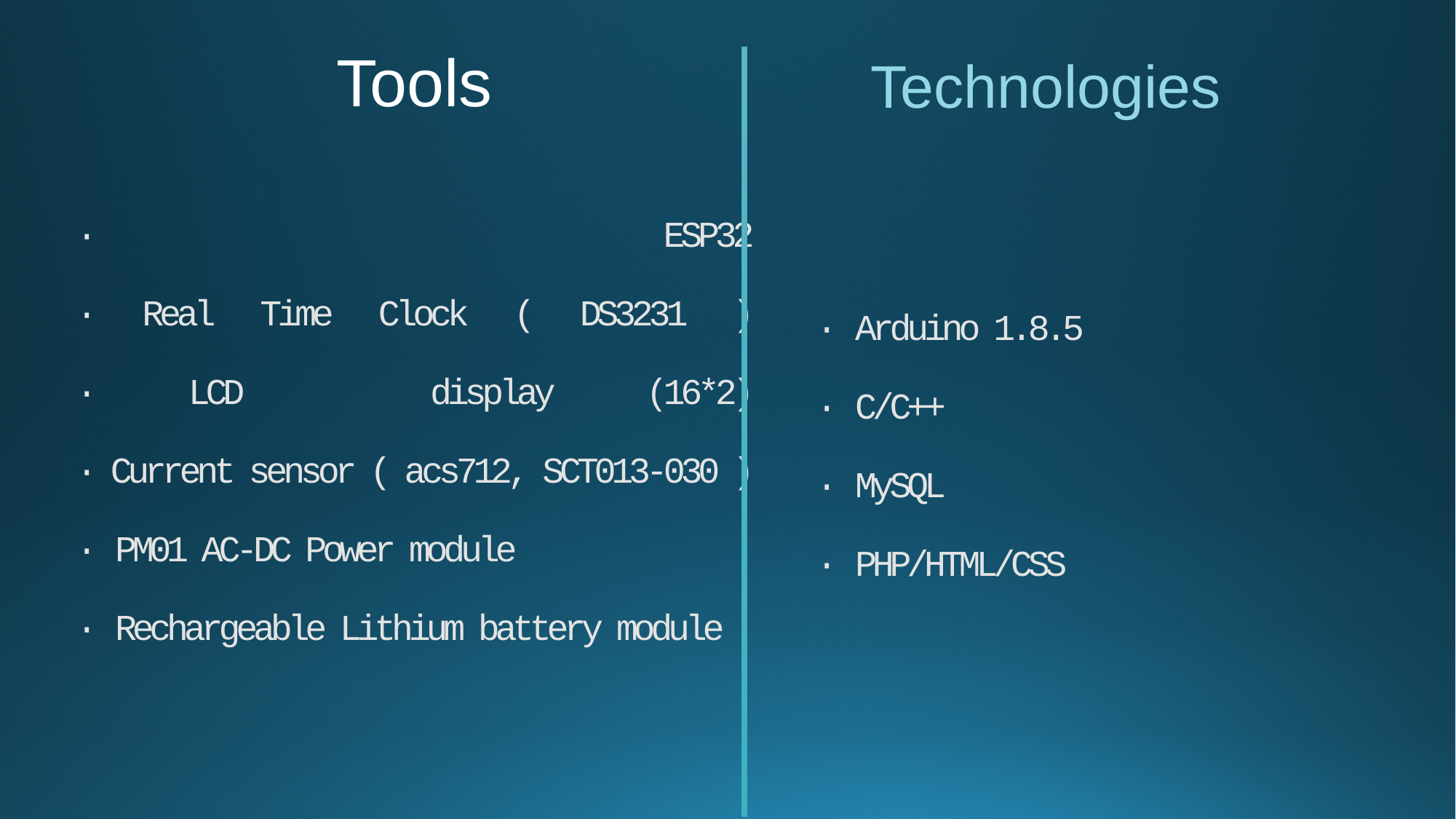

Technologies
Tools
#

∙ ESP32
∙ Real Time Clock ( DS3231 )
∙ LCD  display (16*2)
∙ Current sensor ( acs712, SCT013-030 )

∙ PM01 AC-DC Power module

∙ Rechargeable Lithium battery module
∙ Arduino 1.8.5

∙ C/C++

∙ MySQL

∙ PHP/HTML/CSS